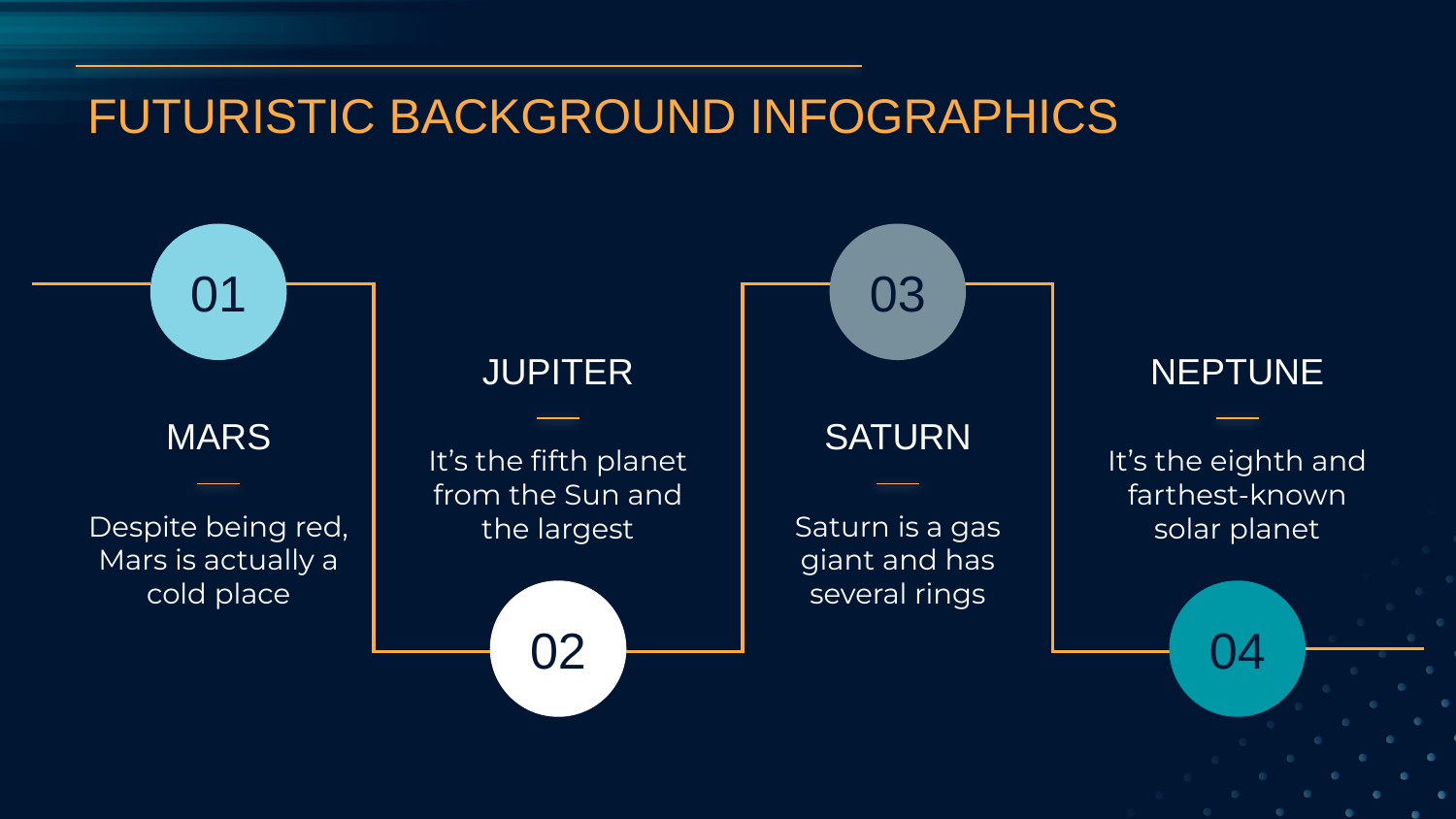

# FUTURISTIC BACKGROUND INFOGRAPHICS
01
03

02
04
JUPITER
NEPTUNE
MARS
SATURN
It’s the fifth planet from the Sun and the largest
It’s the eighth and farthest-known solar planet
Despite being red, Mars is actually a cold place
Saturn is a gas giant and has several rings